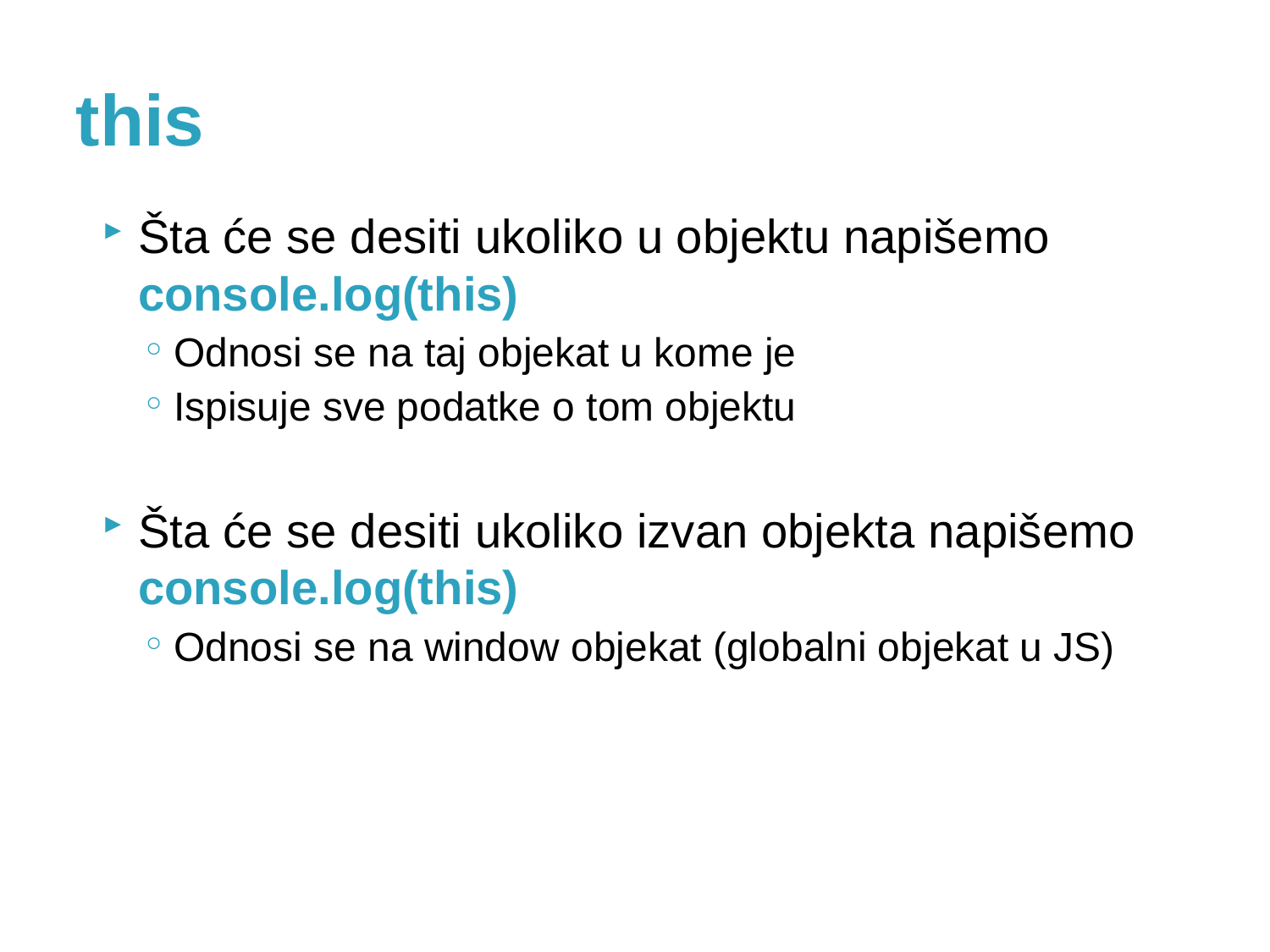

# this
Šta će se desiti ukoliko u objektu napišemo console.log(this)
Odnosi se na taj objekat u kome je
Ispisuje sve podatke o tom objektu

Šta će se desiti ukoliko izvan objekta napišemo console.log(this)
Odnosi se na window objekat (globalni objekat u JS)